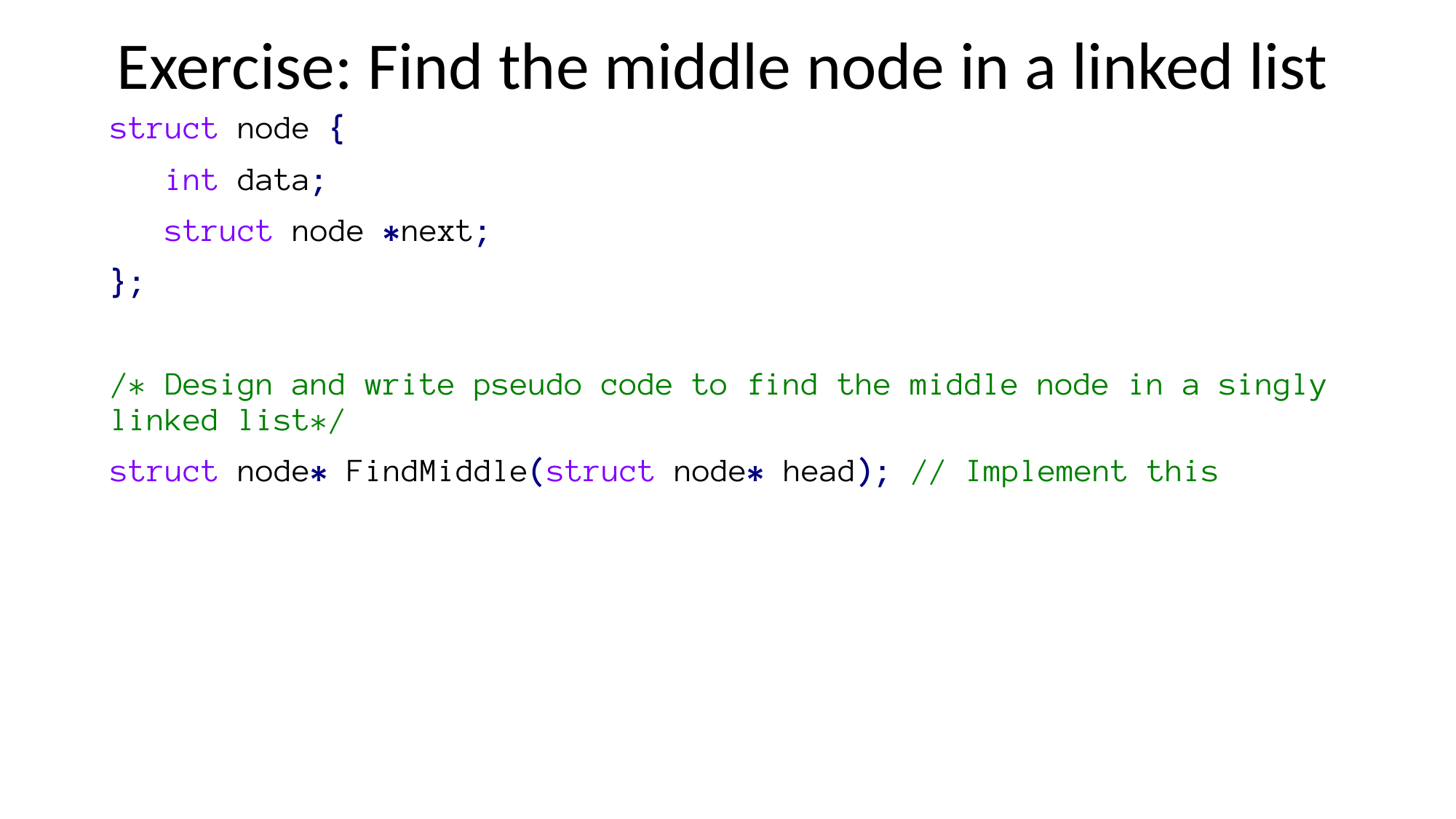

# Exercise: Find the middle node in a linked list
struct node {
   int data;
   struct node *next;
};

/* Design and write pseudo code to find the middle node in a singly linked list*/
struct node* FindMiddle(struct node* head); // Implement this